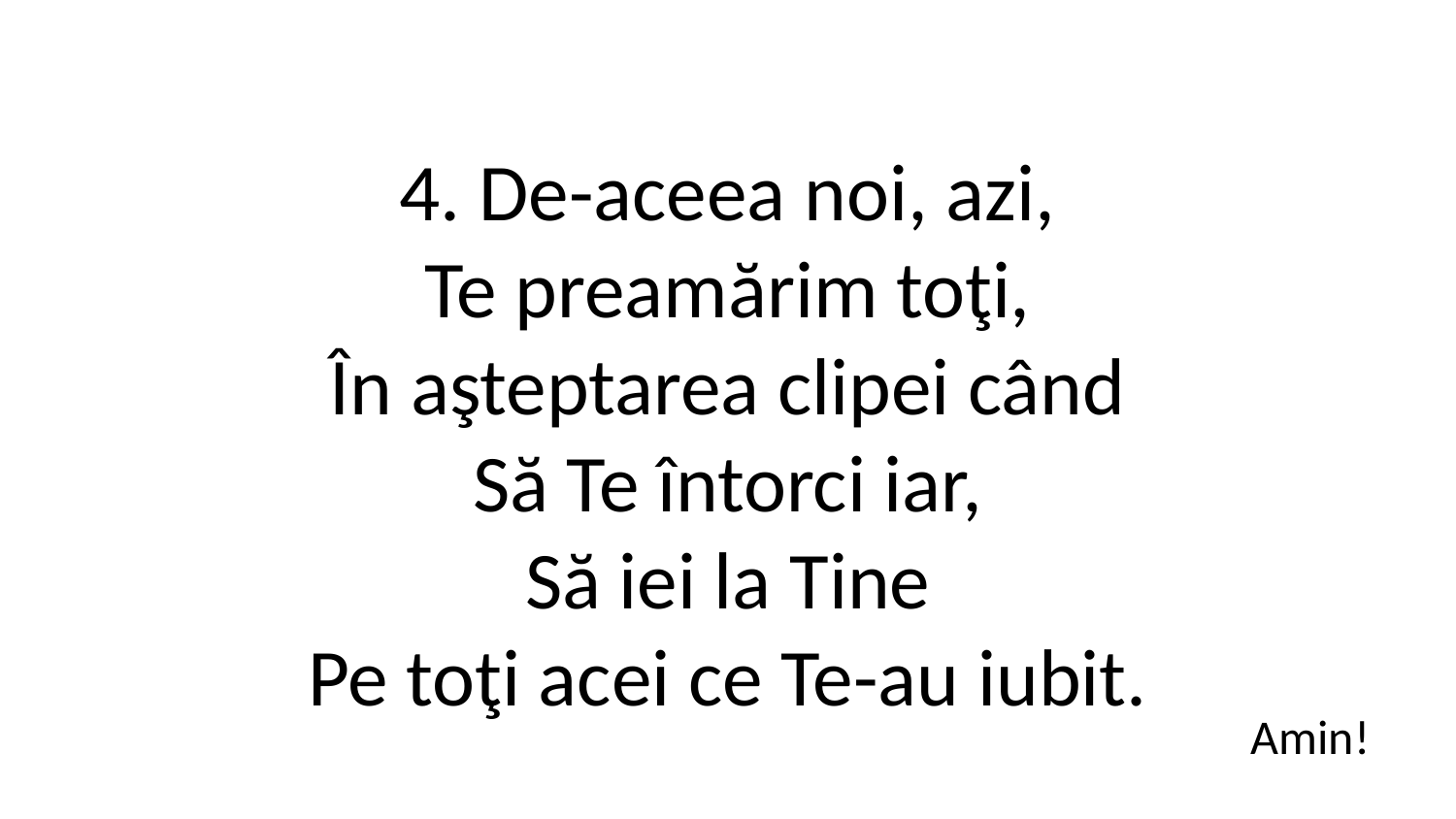

4. De-aceea noi, azi,
Te preamărim toţi,
În aşteptarea clipei când
Să Te întorci iar,
Să iei la Tine
Pe toţi acei ce Te-au iubit.

Amin!